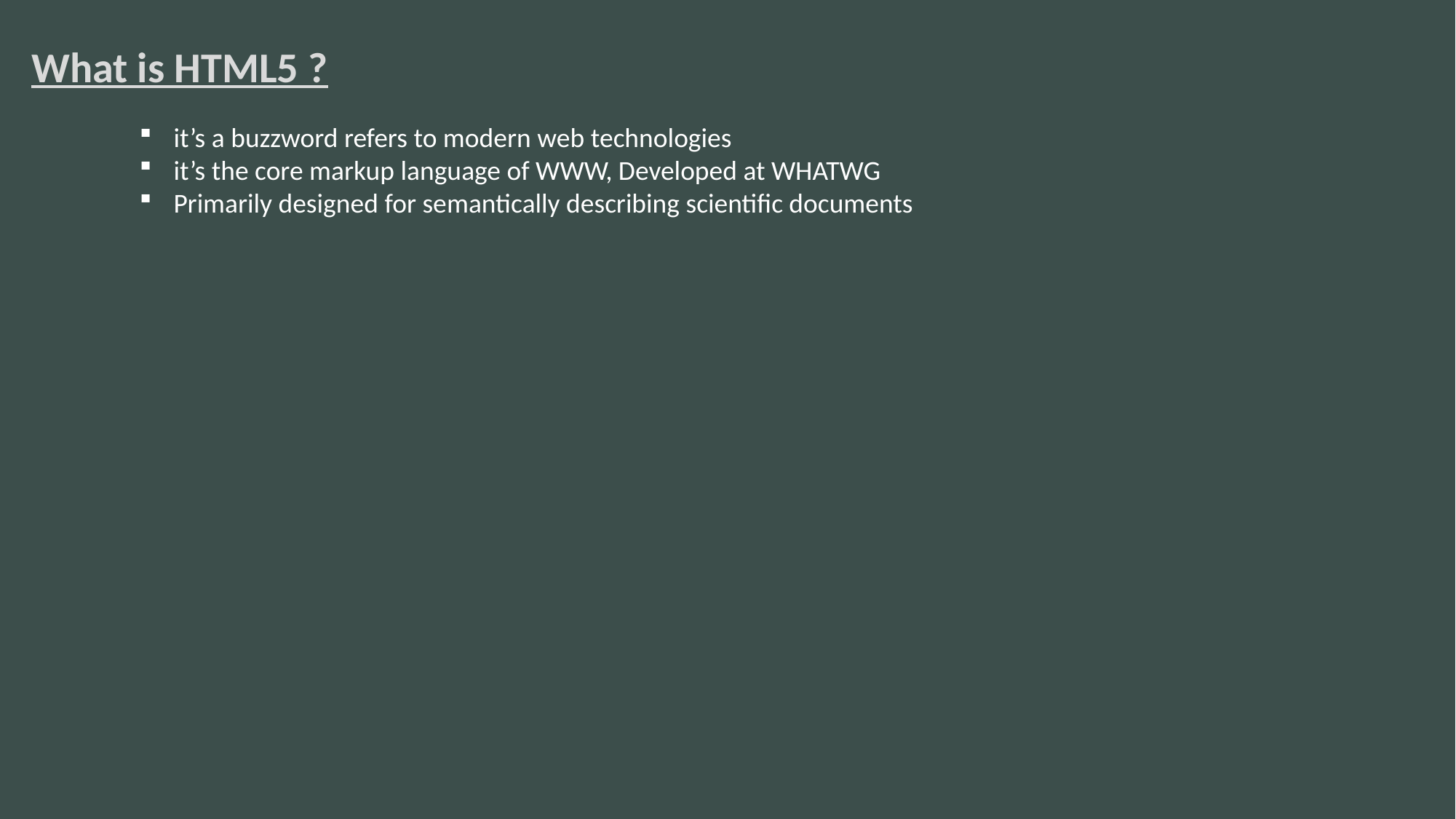

What is HTML5 ?
it’s a buzzword refers to modern web technologies
it’s the core markup language of WWW, Developed at WHATWG
Primarily designed for semantically describing scientific documents